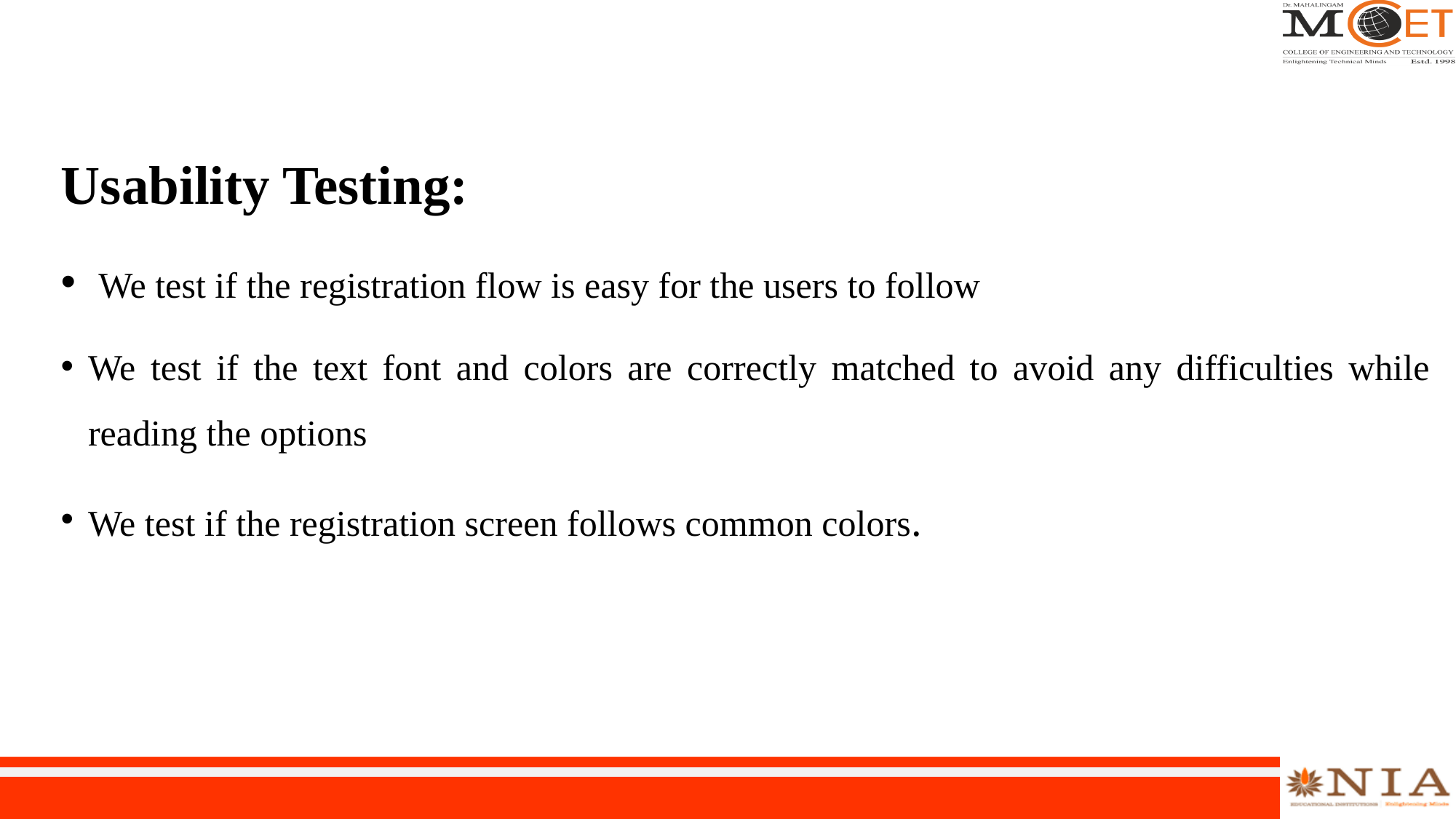

Usability Testing:
 We test if the registration flow is easy for the users to follow
We test if the text font and colors are correctly matched to avoid any difficulties while reading the options
We test if the registration screen follows common colors.